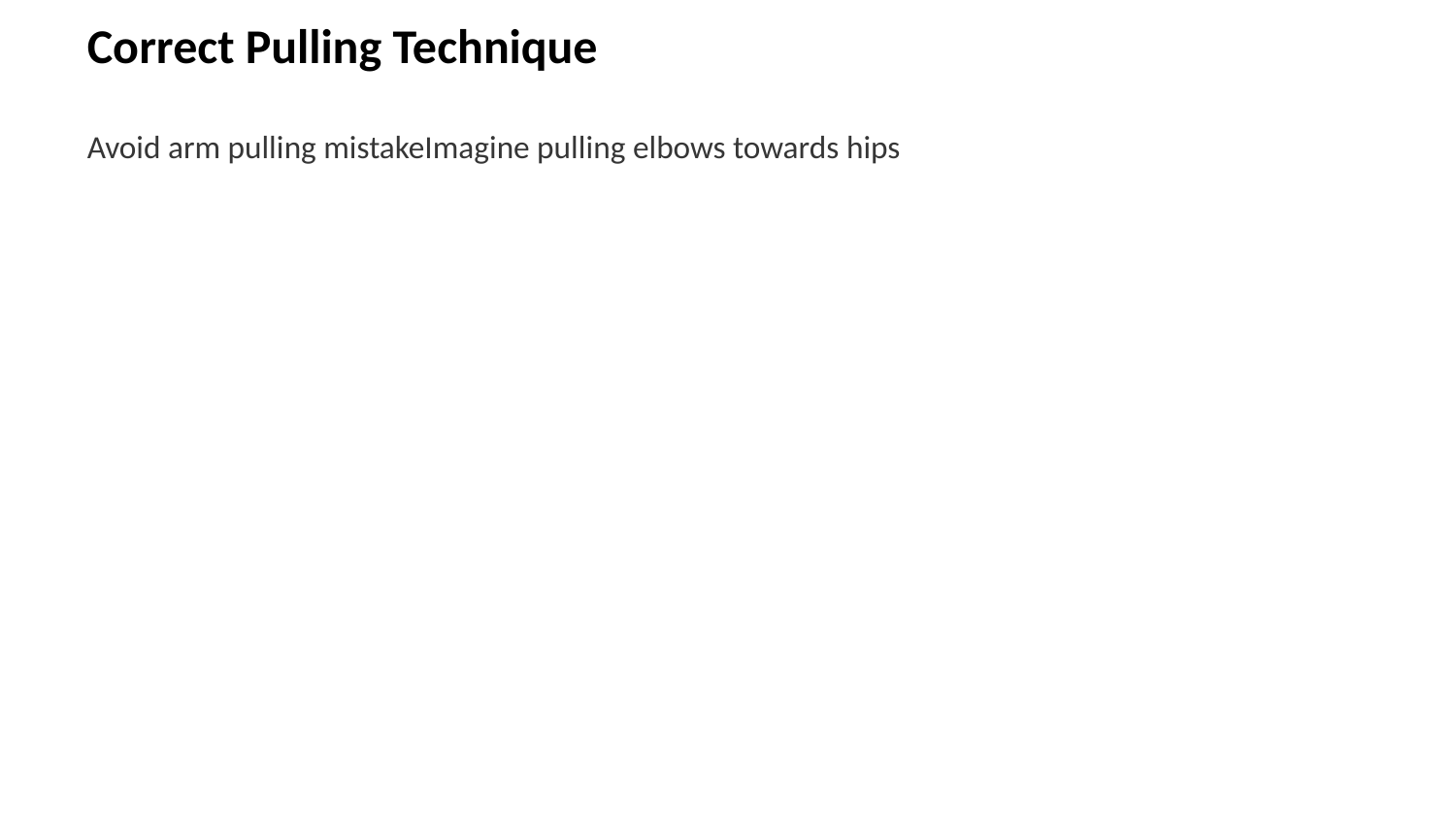

Correct Pulling Technique
Avoid arm pulling mistakeImagine pulling elbows towards hips